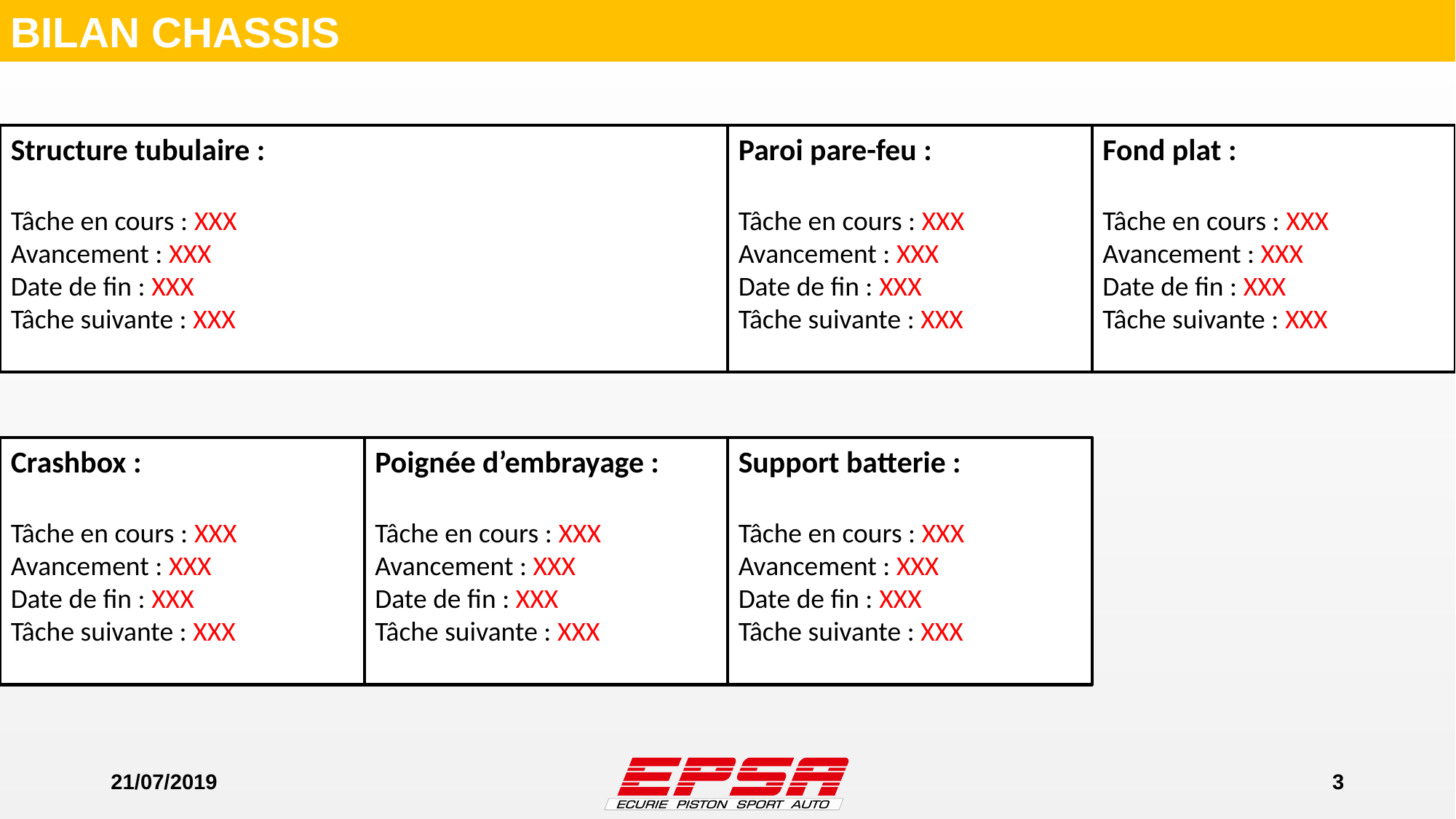

BILAN CHASSIS
Structure tubulaire :

Tâche en cours : XXX
Avancement : XXX
Date de fin : XXX
Tâche suivante : XXX

Paroi pare-feu :

Tâche en cours : XXX
Avancement : XXX
Date de fin : XXX
Tâche suivante : XXX

Fond plat :

Tâche en cours : XXX
Avancement : XXX
Date de fin : XXX
Tâche suivante : XXX

Poignée d’embrayage :

Tâche en cours : XXX
Avancement : XXX
Date de fin : XXX
Tâche suivante : XXX

Support batterie :

Tâche en cours : XXX
Avancement : XXX
Date de fin : XXX
Tâche suivante : XXX

Crashbox :

Tâche en cours : XXX
Avancement : XXX
Date de fin : XXX
Tâche suivante : XXX

21/07/2019
3